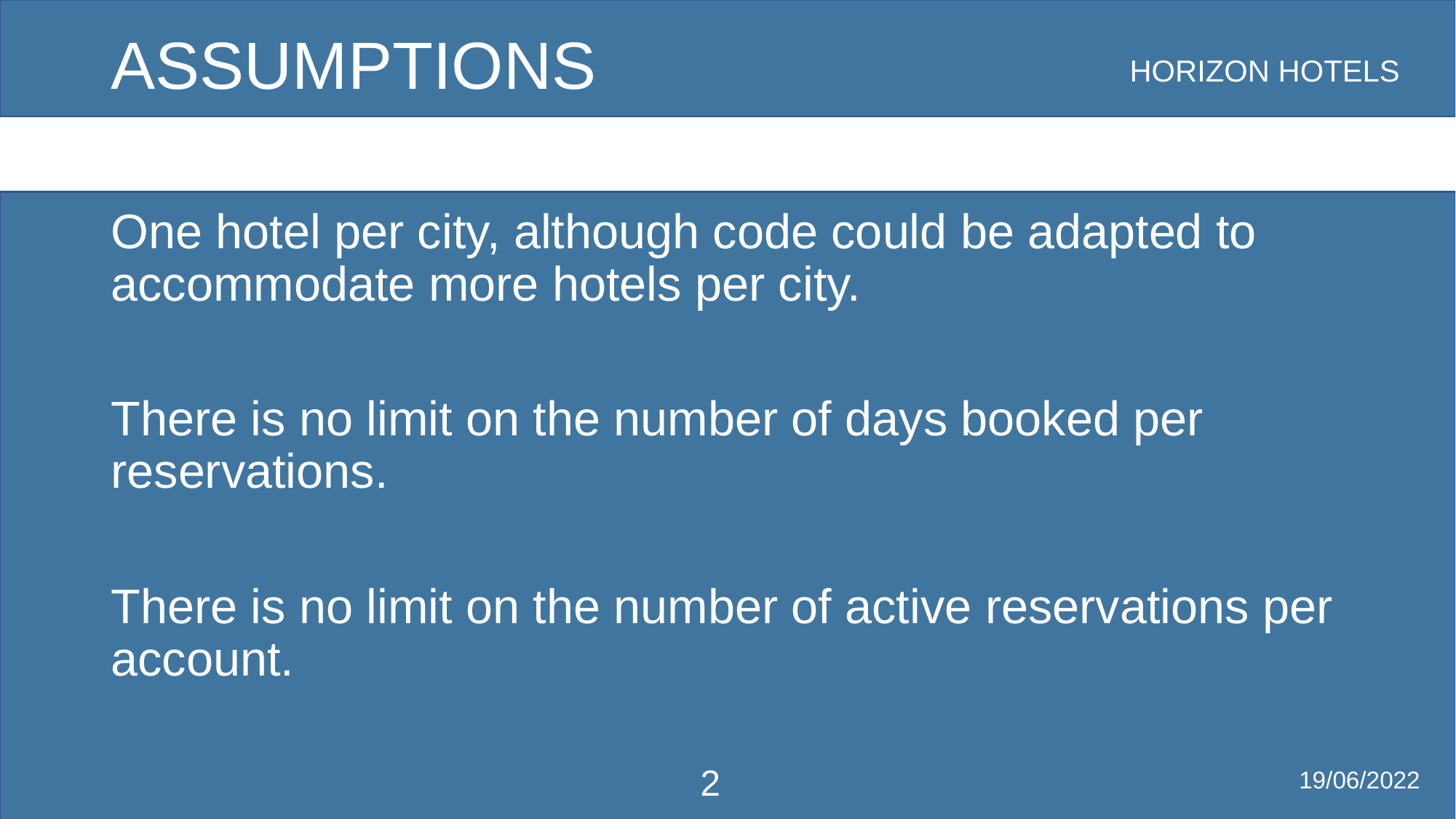

# ASSUMPTIONS
One hotel per city, although code could be adapted to accommodate more hotels per city.

There is no limit on the number of days booked per reservations.

There is no limit on the number of active reservations per account.

2
19/06/2022